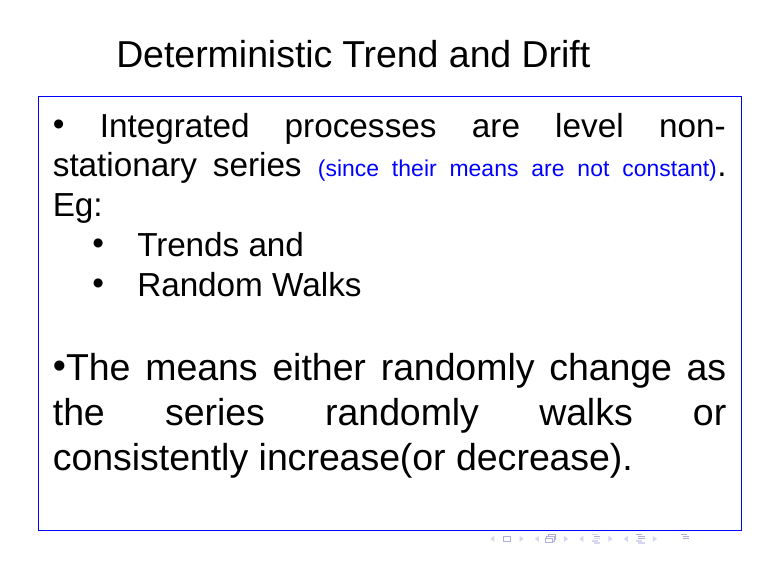

# Deterministic Trend and Drift
 Integrated processes are level non-stationary series (since their means are not constant). Eg:
 Trends and
 Random Walks

The means either randomly change as the series randomly walks or consistently increase(or decrease).